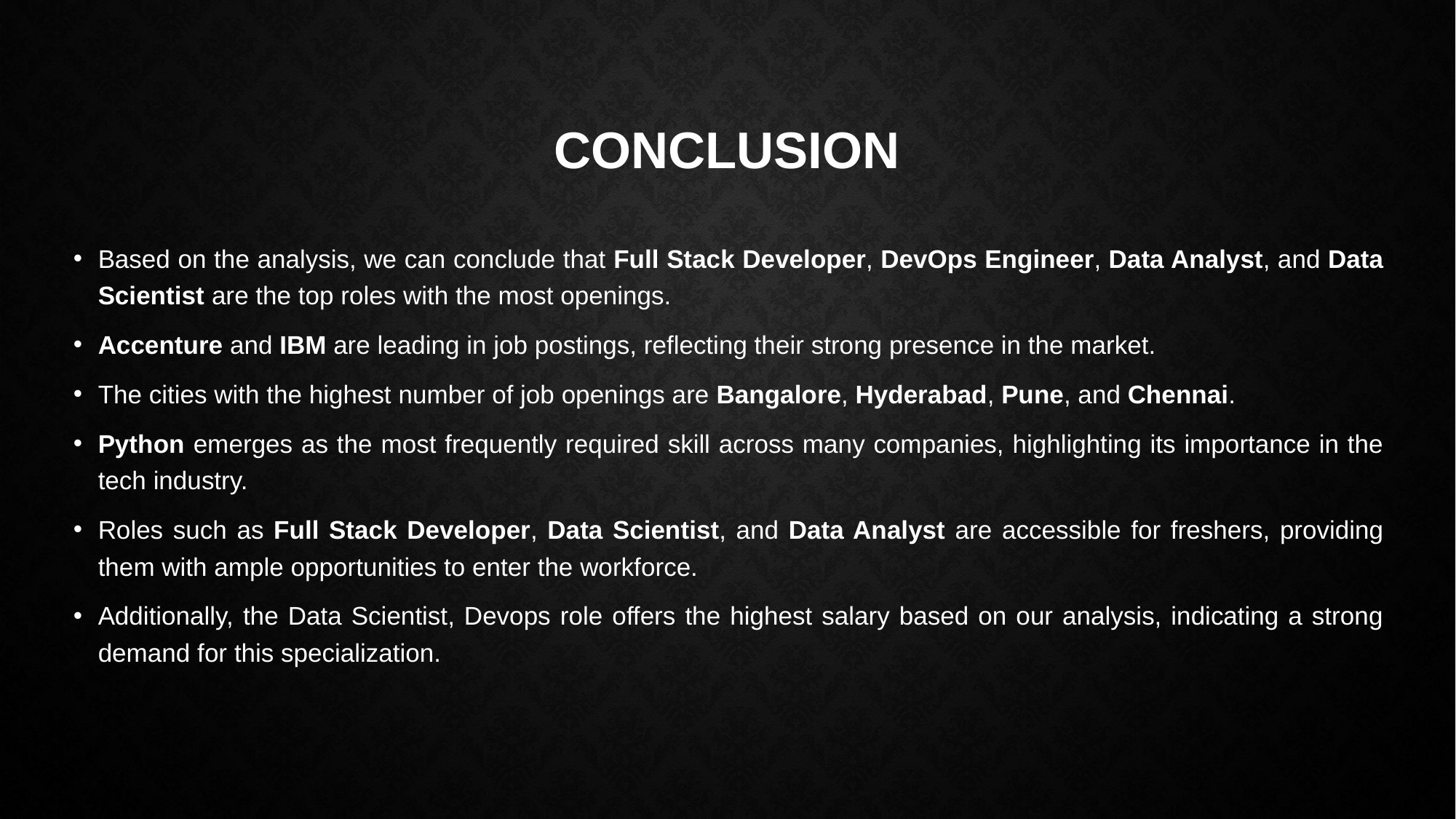

# CONCLUSION
Based on the analysis, we can conclude that Full Stack Developer, DevOps Engineer, Data Analyst, and Data Scientist are the top roles with the most openings.
Accenture and IBM are leading in job postings, reflecting their strong presence in the market.
The cities with the highest number of job openings are Bangalore, Hyderabad, Pune, and Chennai.
Python emerges as the most frequently required skill across many companies, highlighting its importance in the tech industry.
Roles such as Full Stack Developer, Data Scientist, and Data Analyst are accessible for freshers, providing them with ample opportunities to enter the workforce.
Additionally, the Data Scientist, Devops role offers the highest salary based on our analysis, indicating a strong demand for this specialization.